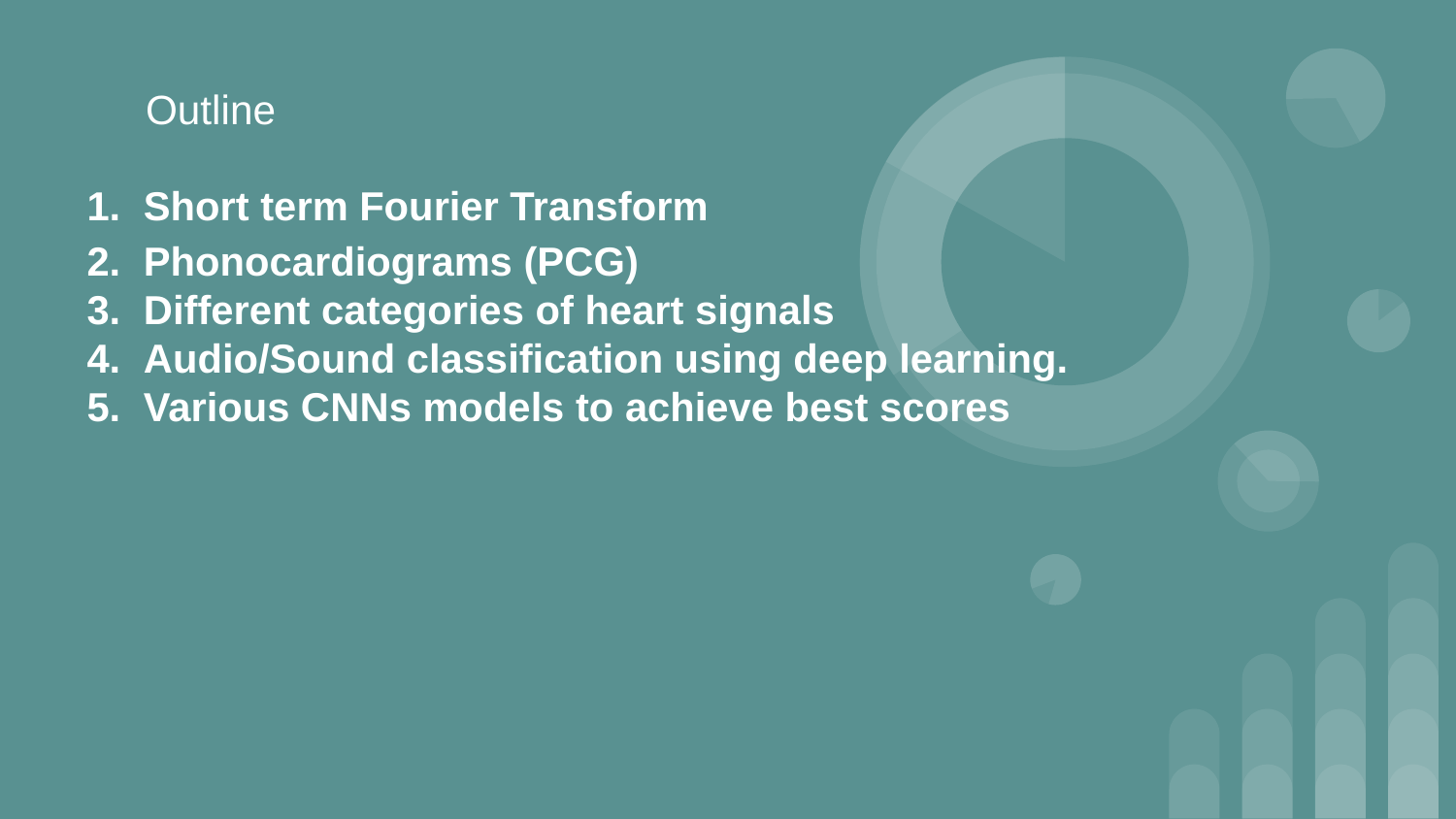

# Outline
Short term Fourier Transform
Phonocardiograms (PCG)
Different categories of heart signals
Audio/Sound classification using deep learning.
Various CNNs models to achieve best scores